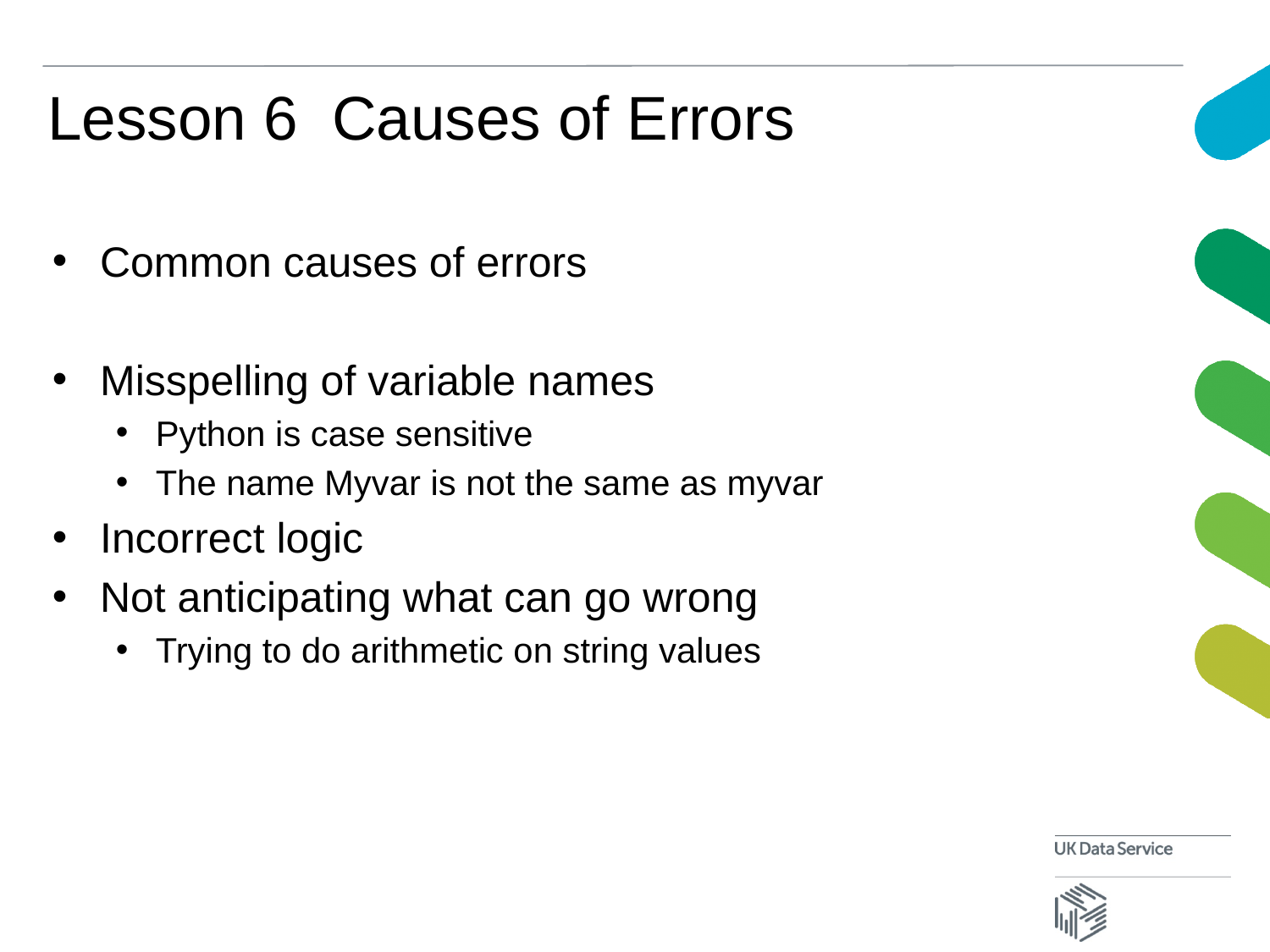

# Lesson 6  Causes of Errors
Common causes of errors

Misspelling of variable names
Python is case sensitive
The name Myvar is not the same as myvar
Incorrect logic
Not anticipating what can go wrong
Trying to do arithmetic on string values